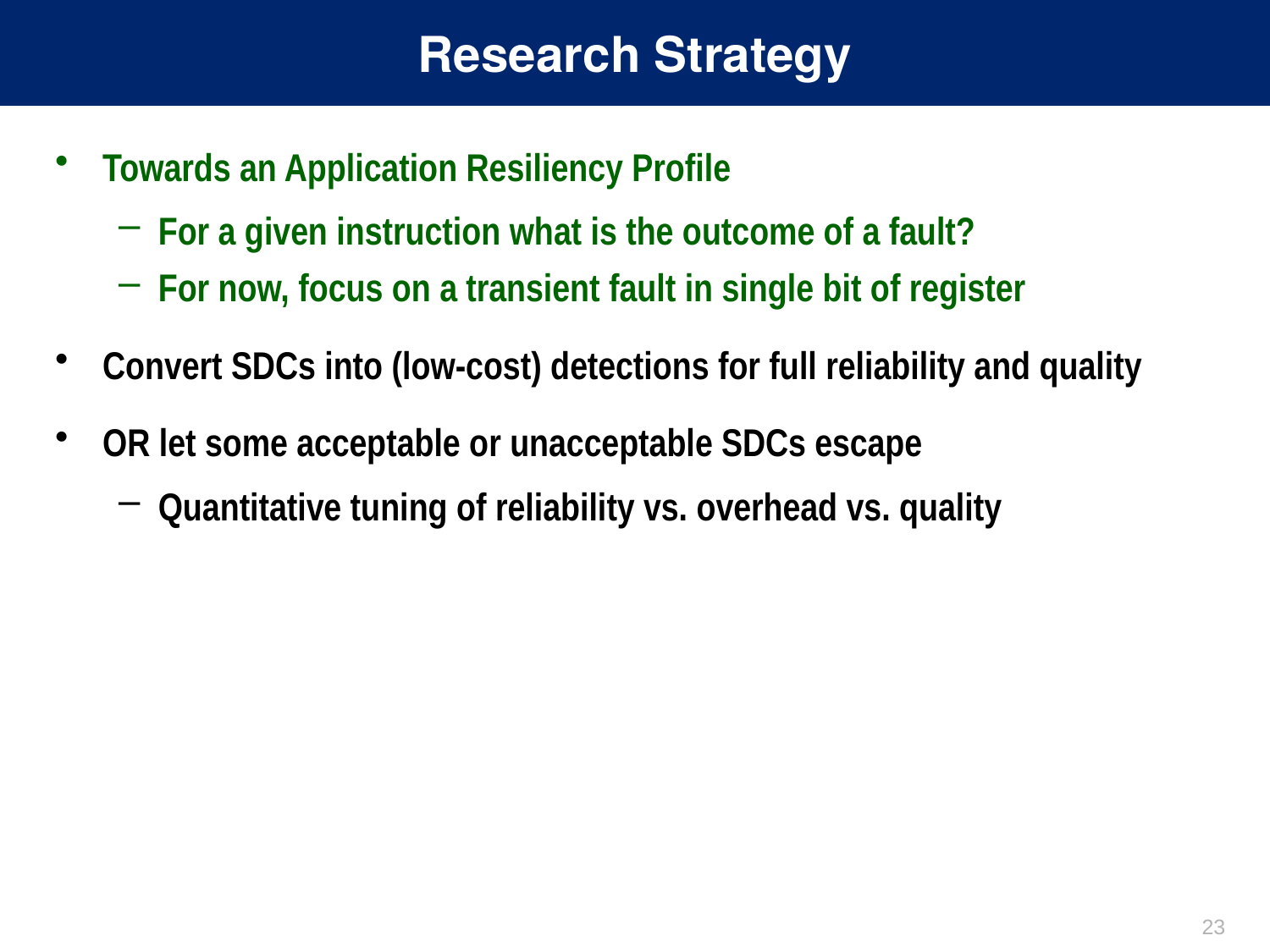

# Research Strategy
Towards an Application Resiliency Profile
For a given instruction what is the outcome of a fault?
For now, focus on a transient fault in single bit of register
Convert SDCs into (low-cost) detections for full reliability and quality
OR let some acceptable or unacceptable SDCs escape
Quantitative tuning of reliability vs. overhead vs. quality

23